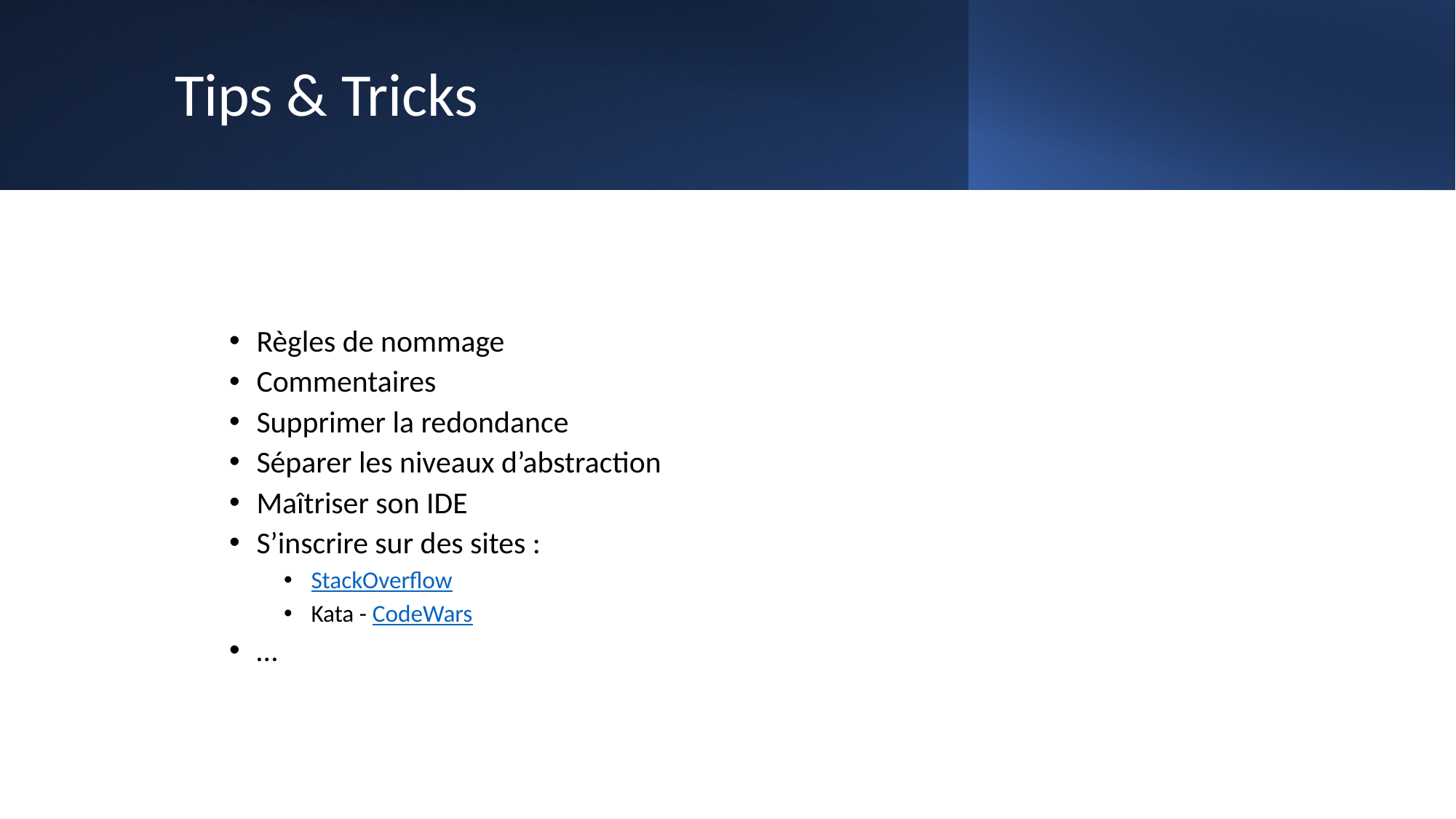

# Tips & Tricks
Règles de nommage
Commentaires
Supprimer la redondance
Séparer les niveaux d’abstraction
Maîtriser son IDE
S’inscrire sur des sites :
StackOverflow
Kata - CodeWars
…